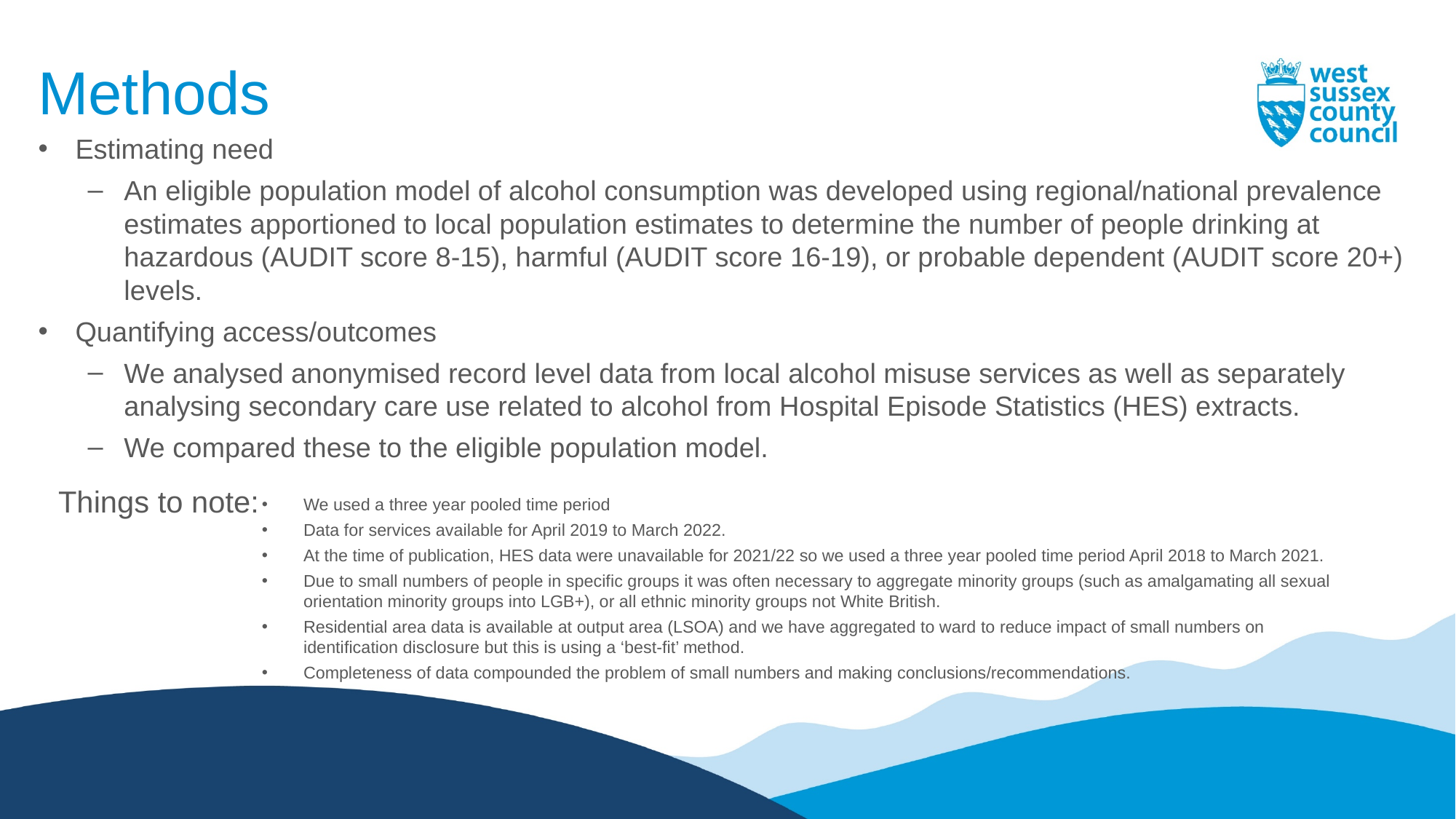

# Methods
Estimating need
An eligible population model of alcohol consumption was developed using regional/national prevalence estimates apportioned to local population estimates to determine the number of people drinking at hazardous (AUDIT score 8-15), harmful (AUDIT score 16-19), or probable dependent (AUDIT score 20+) levels.
Quantifying access/outcomes
We analysed anonymised record level data from local alcohol misuse services as well as separately analysing secondary care use related to alcohol from Hospital Episode Statistics (HES) extracts.
We compared these to the eligible population model.
Things to note:
We used a three year pooled time period
Data for services available for April 2019 to March 2022.
At the time of publication, HES data were unavailable for 2021/22 so we used a three year pooled time period April 2018 to March 2021.
Due to small numbers of people in specific groups it was often necessary to aggregate minority groups (such as amalgamating all sexual orientation minority groups into LGB+), or all ethnic minority groups not White British.
Residential area data is available at output area (LSOA) and we have aggregated to ward to reduce impact of small numbers on identification disclosure but this is using a ‘best-fit’ method.
Completeness of data compounded the problem of small numbers and making conclusions/recommendations.